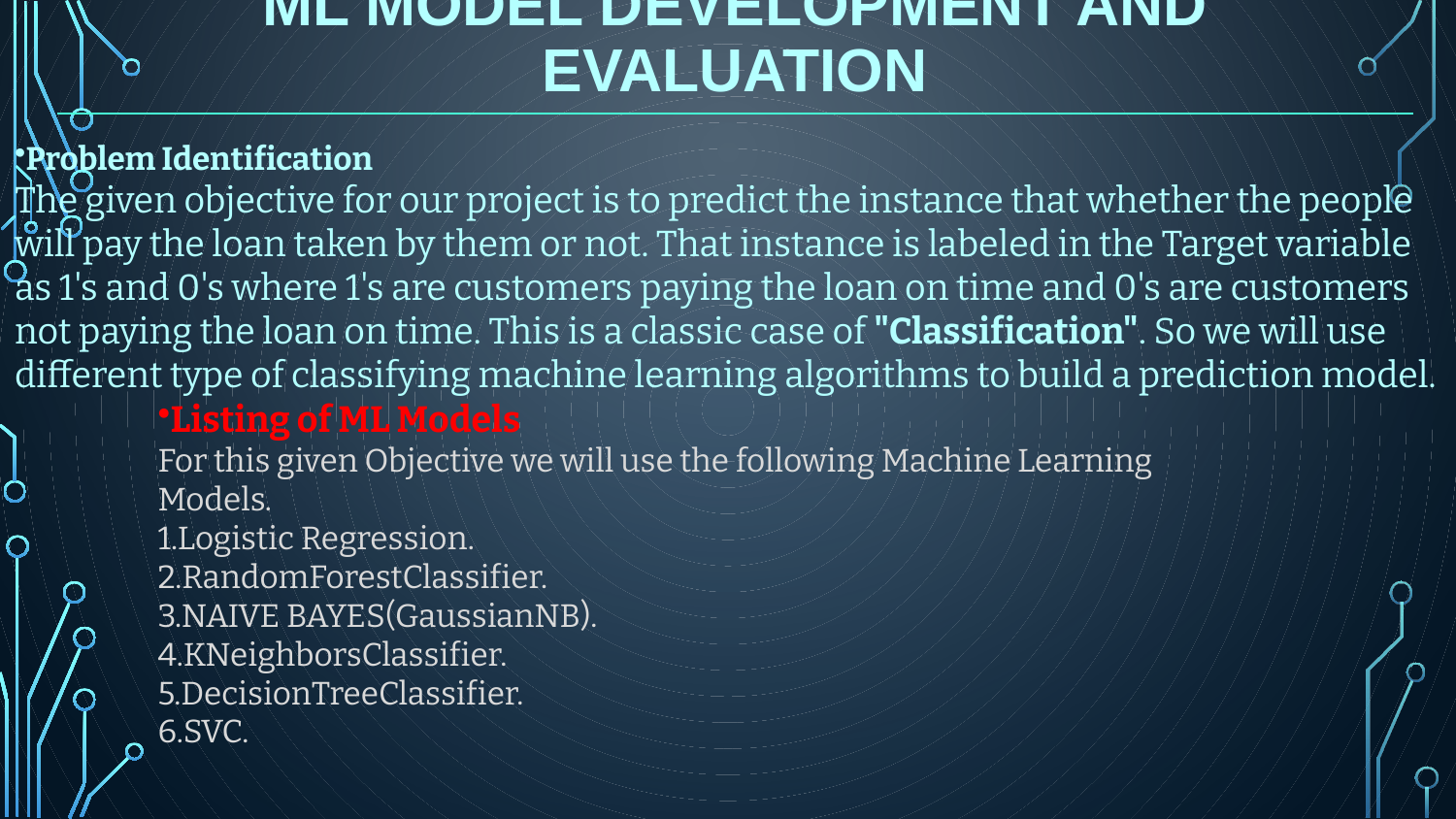

# ML Model Development and Evaluation
Problem Identification
The given objective for our project is to predict the instance that whether the people will pay the loan taken by them or not. That instance is labeled in the Target variable as 1's and 0's where 1's are customers paying the loan on time and 0's are customers not paying the loan on time. This is a classic case of "Classification". So we will use different type of classifying machine learning algorithms to build a prediction model.

Listing of ML Models
For this given Objective we will use the following Machine Learning Models.
1.Logistic Regression.
2.RandomForestClassifier.
3.NAIVE BAYES(GaussianNB).
4.KNeighborsClassifier.
5.DecisionTreeClassifier.
6.SVC.